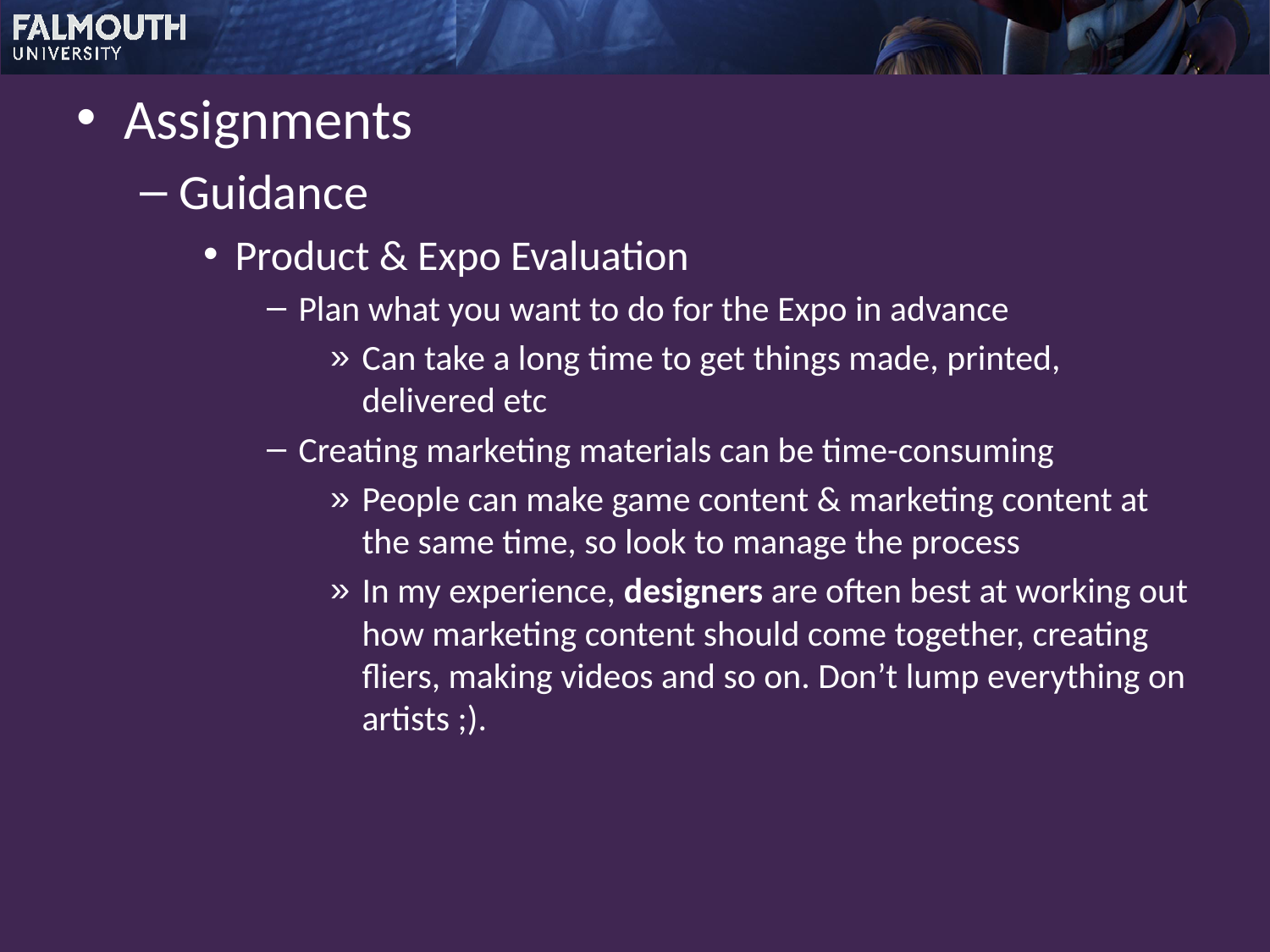

Assignments
Guidance
Product & Expo Evaluation
Plan what you want to do for the Expo in advance
Can take a long time to get things made, printed, delivered etc
Creating marketing materials can be time-consuming
People can make game content & marketing content at the same time, so look to manage the process
In my experience, designers are often best at working out how marketing content should come together, creating fliers, making videos and so on. Don’t lump everything on artists ;).